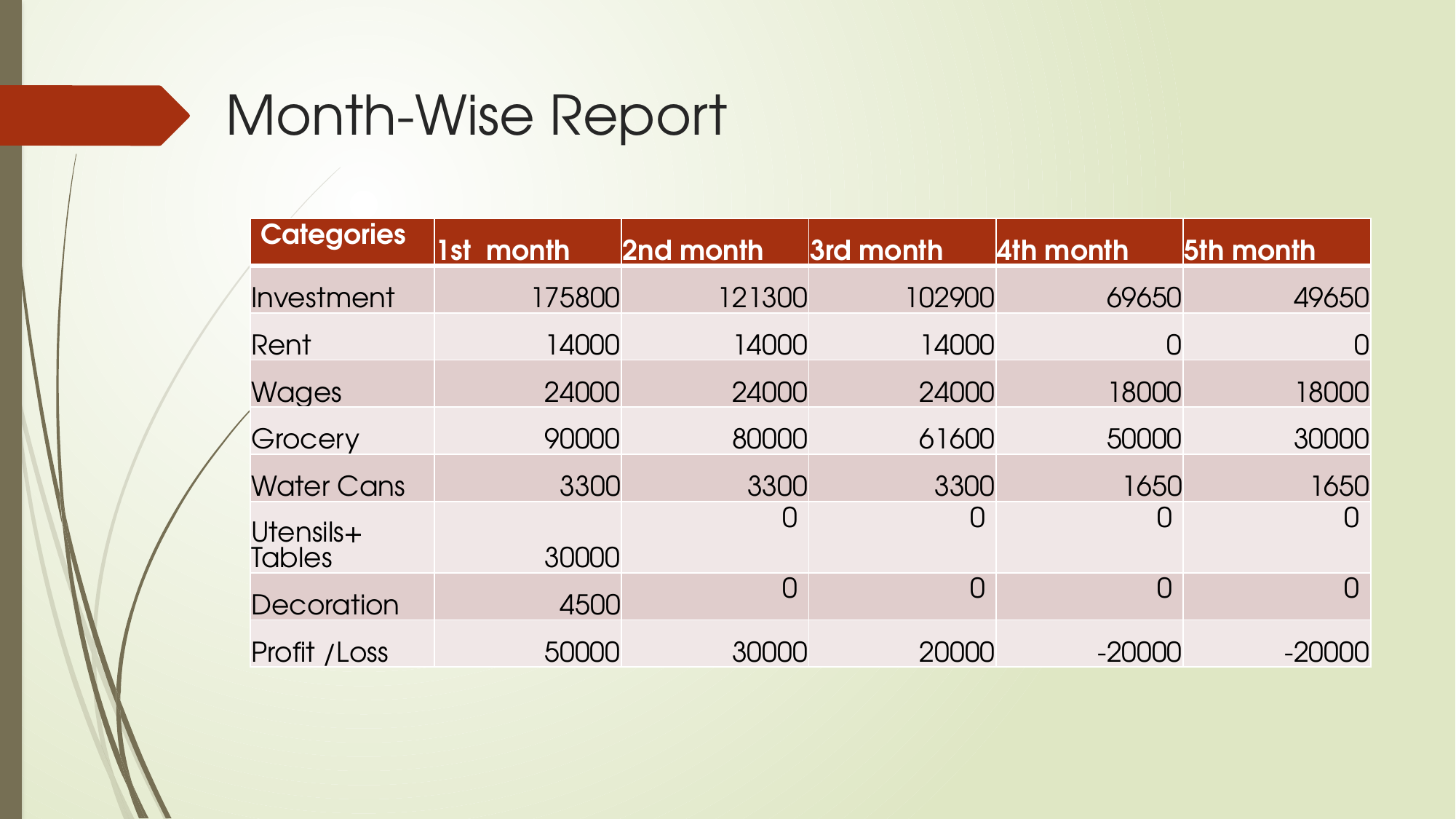

# Month-Wise Report
| Categories | 1st month | 2nd month | 3rd month | 4th month | 5th month |
| --- | --- | --- | --- | --- | --- |
| Investment | 175800 | 121300 | 102900 | 69650 | 49650 |
| Rent | 14000 | 14000 | 14000 | 0 | 0 |
| Wages | 24000 | 24000 | 24000 | 18000 | 18000 |
| Grocery | 90000 | 80000 | 61600 | 50000 | 30000 |
| Water Cans | 3300 | 3300 | 3300 | 1650 | 1650 |
| Utensils+ Tables | 30000 | 0 | 0 | 0 | 0 |
| Decoration | 4500 | 0 | 0 | 0 | 0 |
| Profit /Loss | 50000 | 30000 | 20000 | -20000 | -20000 |